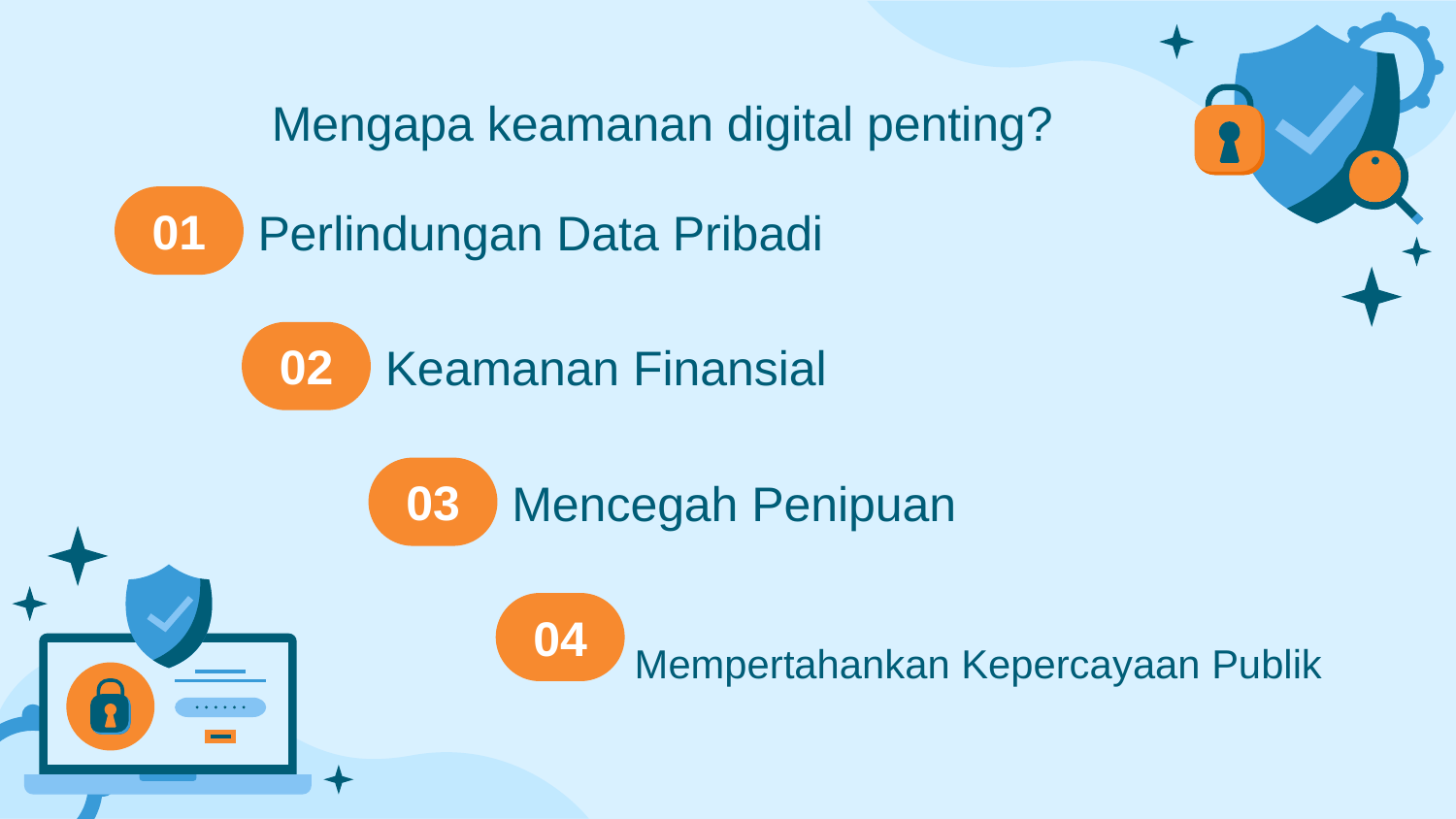

Mengapa keamanan digital penting?

01
# Perlindungan Data Pribadi

02
Keamanan Finansial

03
Mencegah Penipuan

04
Mempertahankan Kepercayaan Publik